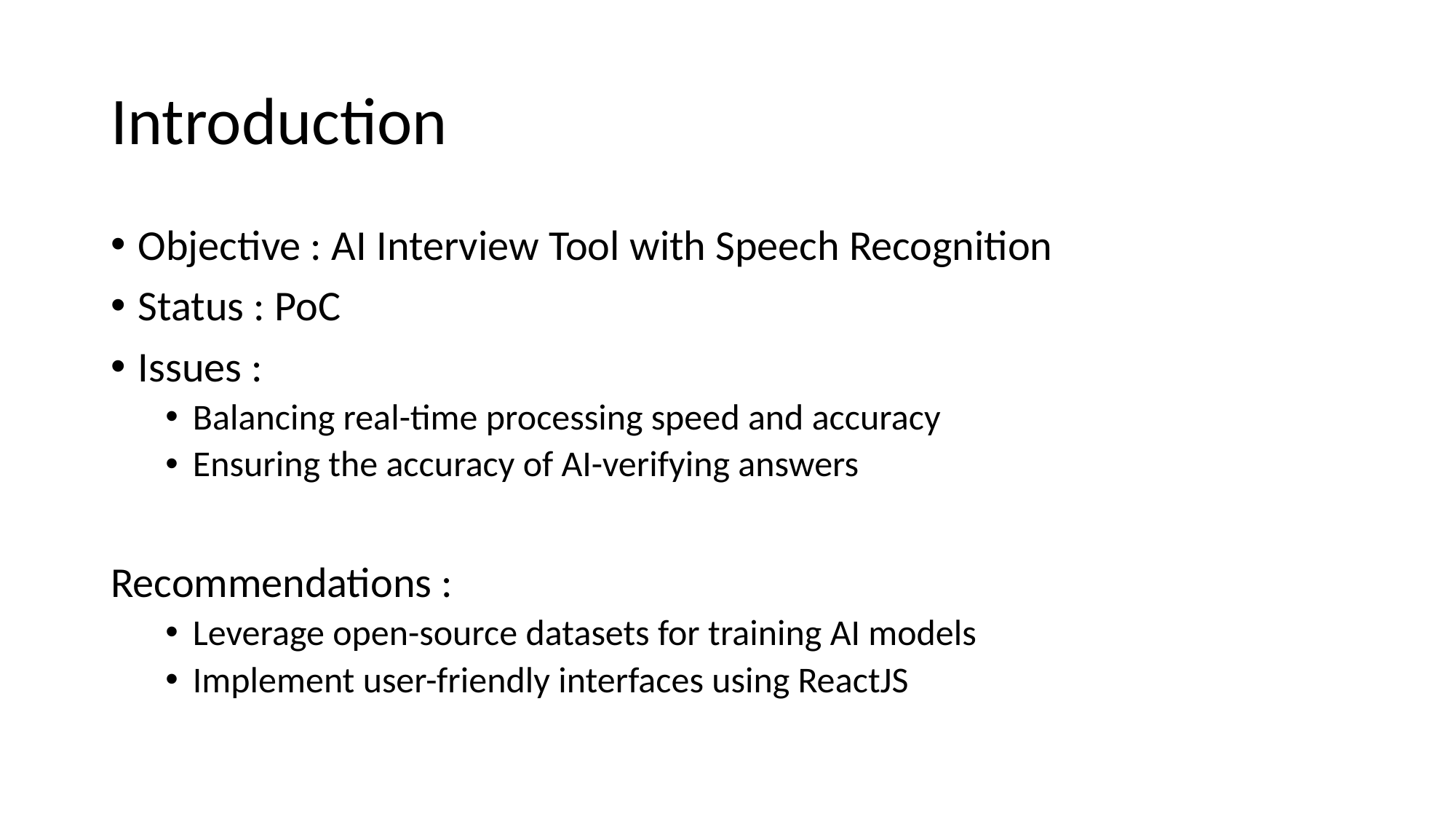

# Introduction
Objective : AI Interview Tool with Speech Recognition
Status : PoC
Issues :
Balancing real-time processing speed and accuracy
Ensuring the accuracy of AI-verifying answers

Recommendations :
Leverage open-source datasets for training AI models
Implement user-friendly interfaces using ReactJS